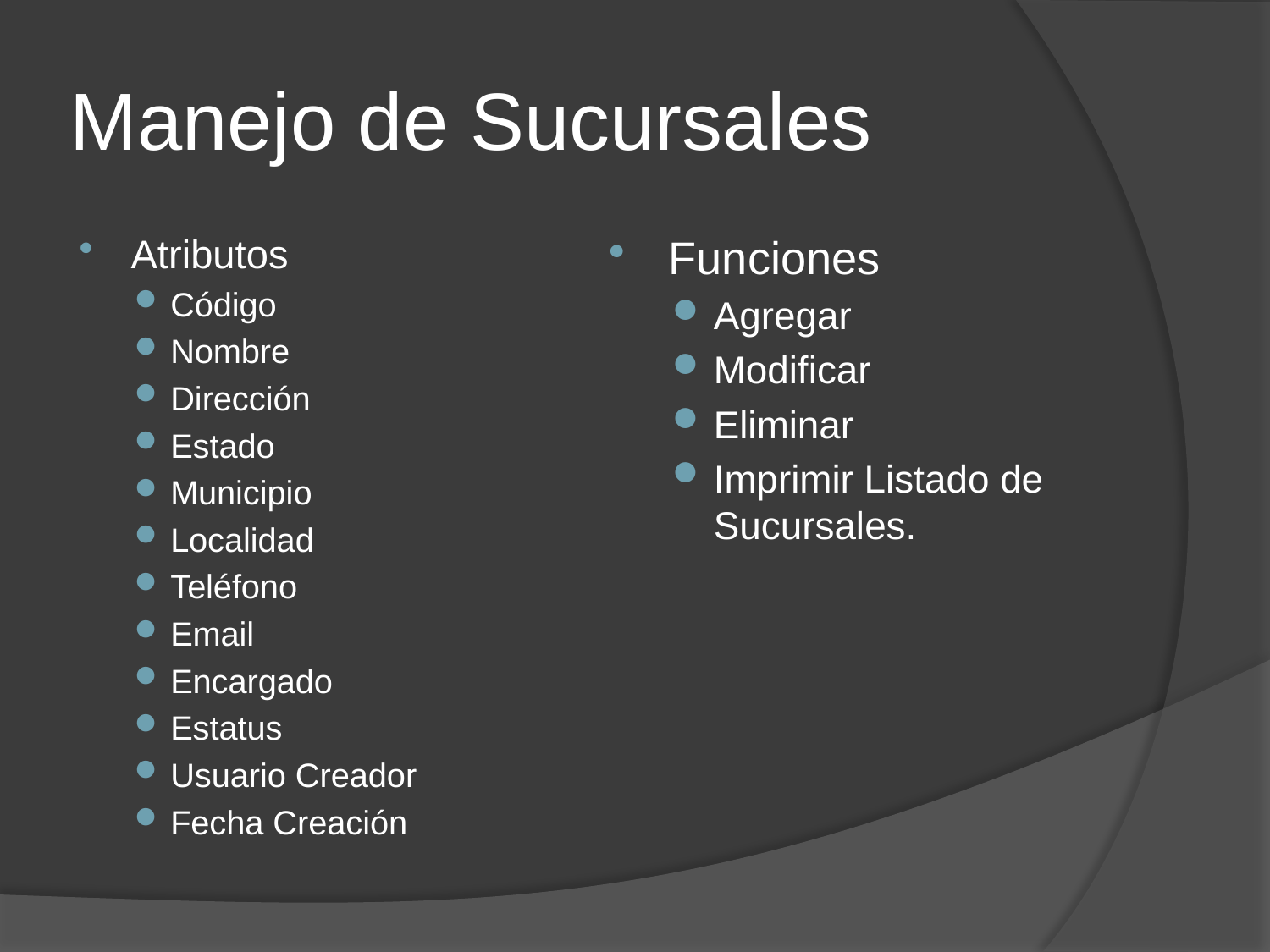

# Manejo de Sucursales
Atributos
Código
Nombre
Dirección
Estado
Municipio
Localidad
Teléfono
Email
Encargado
Estatus
Usuario Creador
Fecha Creación

Funciones
Agregar
Modificar
Eliminar
Imprimir Listado de Sucursales.